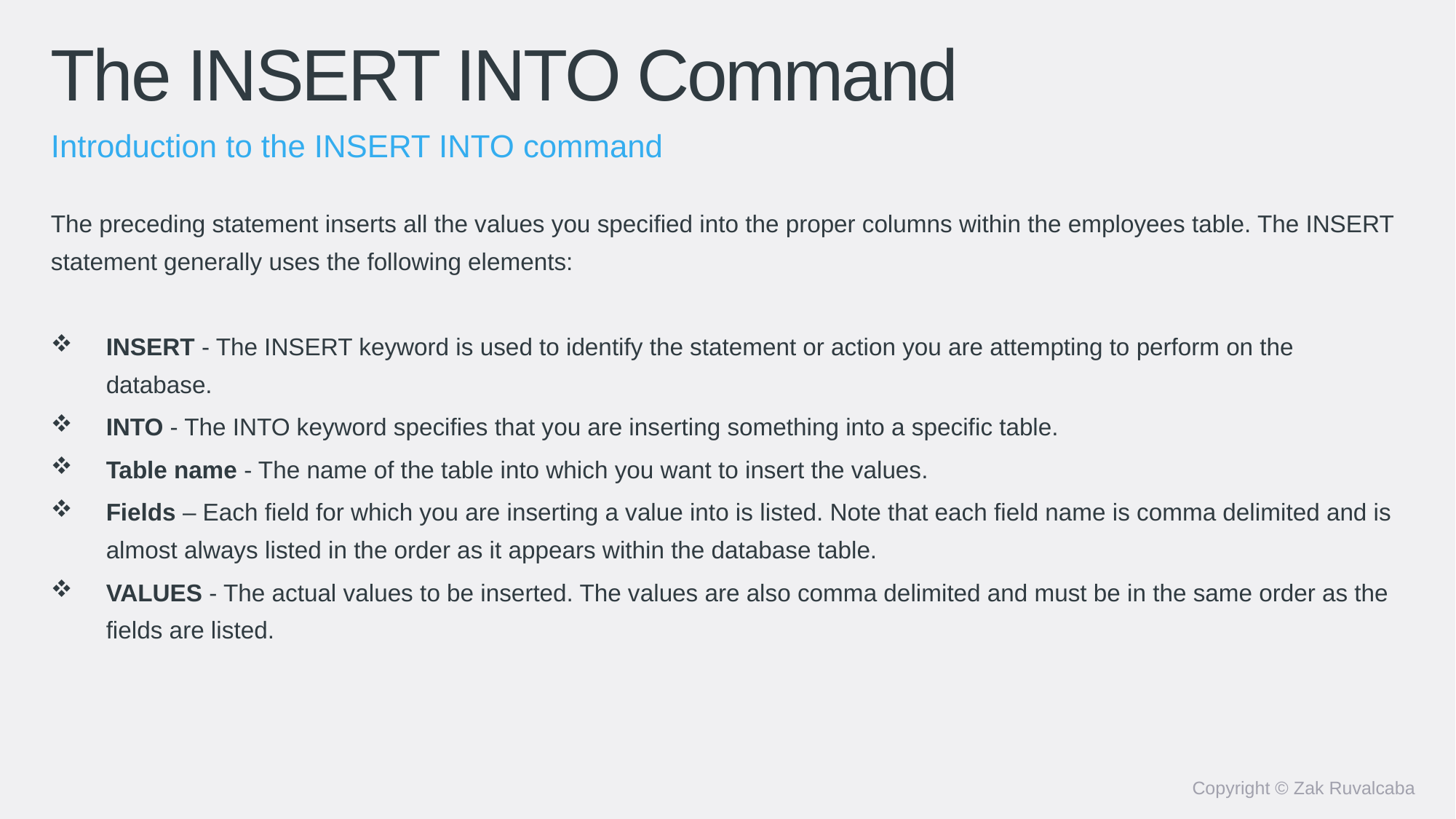

# The INSERT INTO Command
Introduction to the INSERT INTO command
The preceding statement inserts all the values you specified into the proper columns within the employees table. The INSERT statement generally uses the following elements:

INSERT - The INSERT keyword is used to identify the statement or action you are attempting to perform on the database.
INTO - The INTO keyword specifies that you are inserting something into a specific table.
Table name - The name of the table into which you want to insert the values.
Fields – Each field for which you are inserting a value into is listed. Note that each field name is comma delimited and is almost always listed in the order as it appears within the database table.
VALUES - The actual values to be inserted. The values are also comma delimited and must be in the same order as the fields are listed.